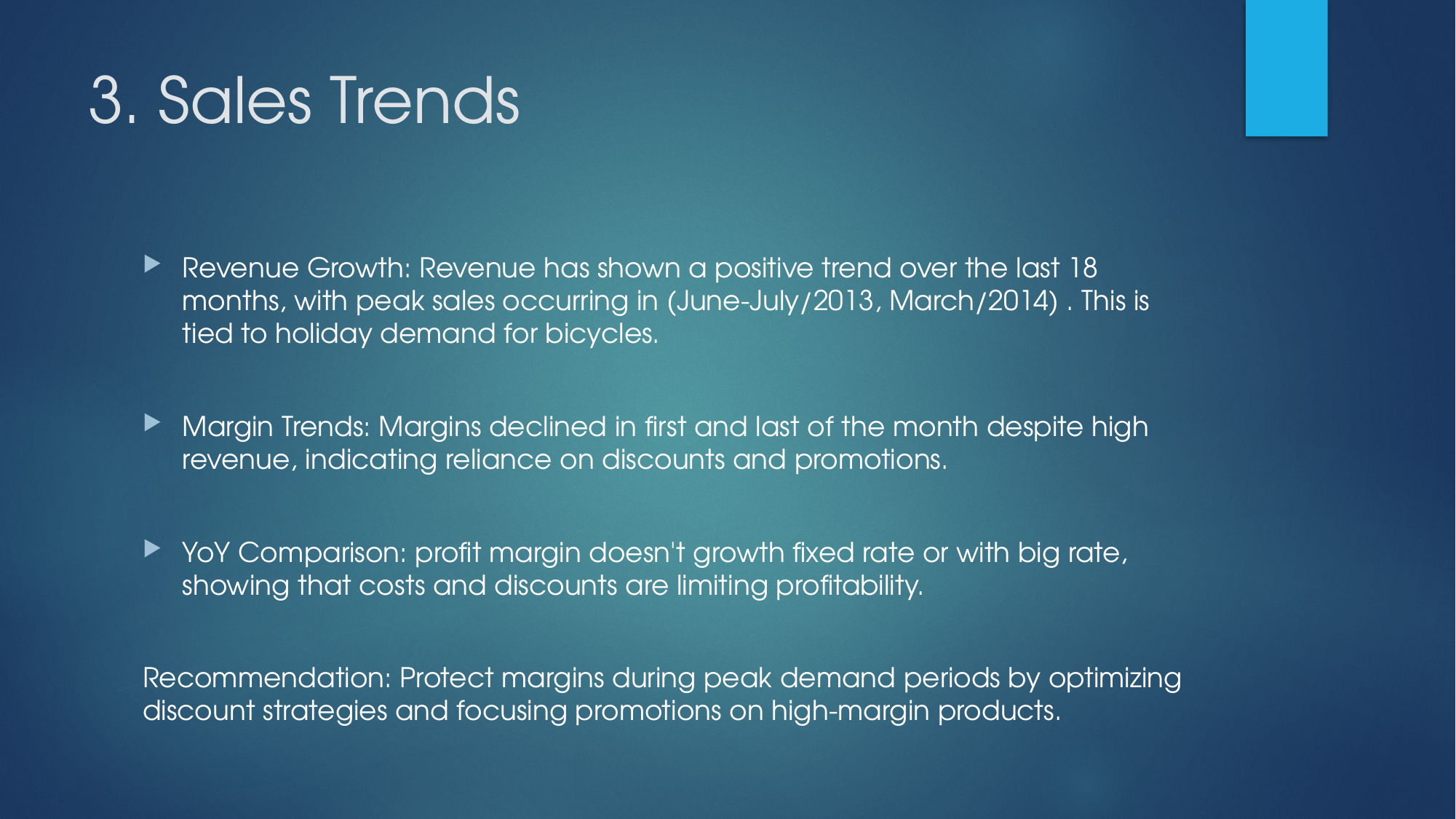

# 3. Sales Trends
Revenue Growth: Revenue has shown a positive trend over the last 18 months, with peak sales occurring in (June-July/2013, March/2014) . This is tied to holiday demand for bicycles.

Margin Trends: Margins declined in first and last of the month despite high revenue, indicating reliance on discounts and promotions.

YoY Comparison: profit margin doesn't growth fixed rate or with big rate, showing that costs and discounts are limiting profitability.

Recommendation: Protect margins during peak demand periods by optimizing discount strategies and focusing promotions on high-margin products.